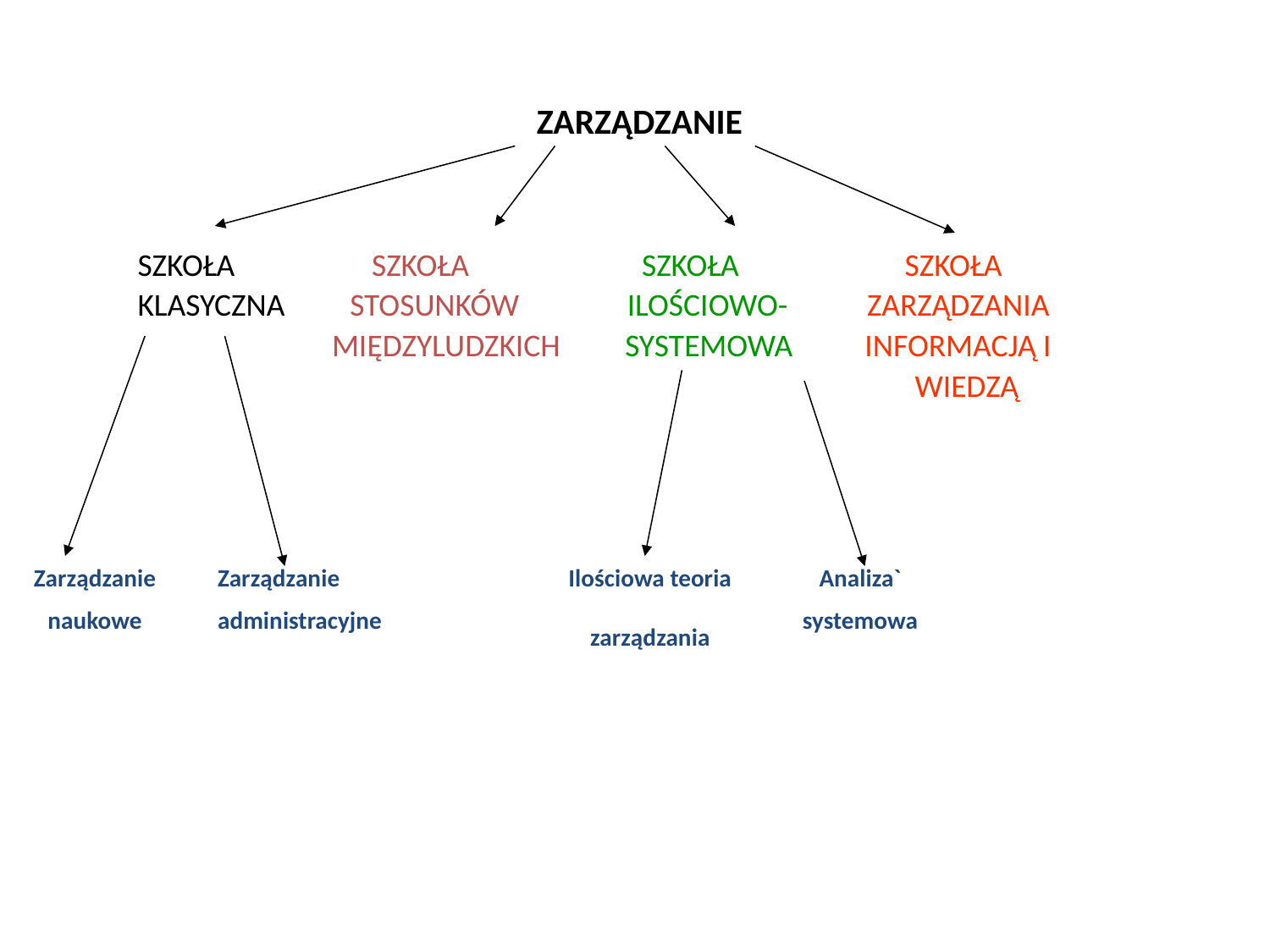

# ZARZĄDZANIE

SZKOŁA                   SZKOŁA                        SZKOŁA                       SZKOŁA
KLASYCZNA         STOSUNKÓW               ILOŚCIOWO-           ZARZĄDZANIA
                           MIĘDZYLUDZKICH         SYSTEMOWA          INFORMACJĄ I
                                                                                                            WIEDZĄ

Ilościowa teoria

zarządzania
Zarządzanie
naukowe
Zarządzanie
administracyjne
Analiza`
systemowa